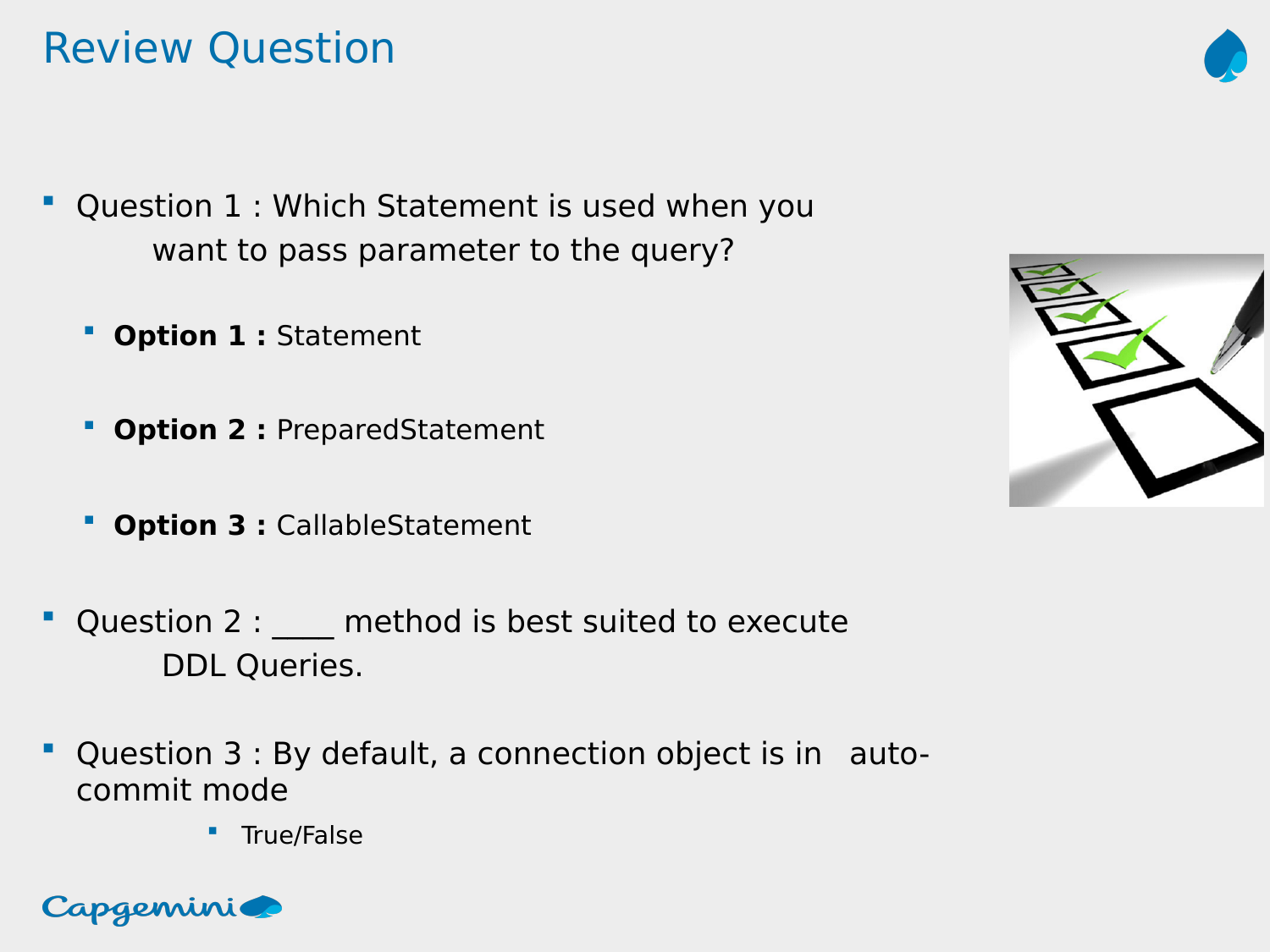

# Review Question

Question 1 : Which Statement is used when you
	want to pass parameter to the query?

 Option 1 : Statement

 Option 2 : PreparedStatement

 Option 3 : CallableStatement

Question 2 : ____ method is best suited to execute
	 DDL Queries.

Question 3 : By default, a connection object is in 	auto-commit mode
True/False